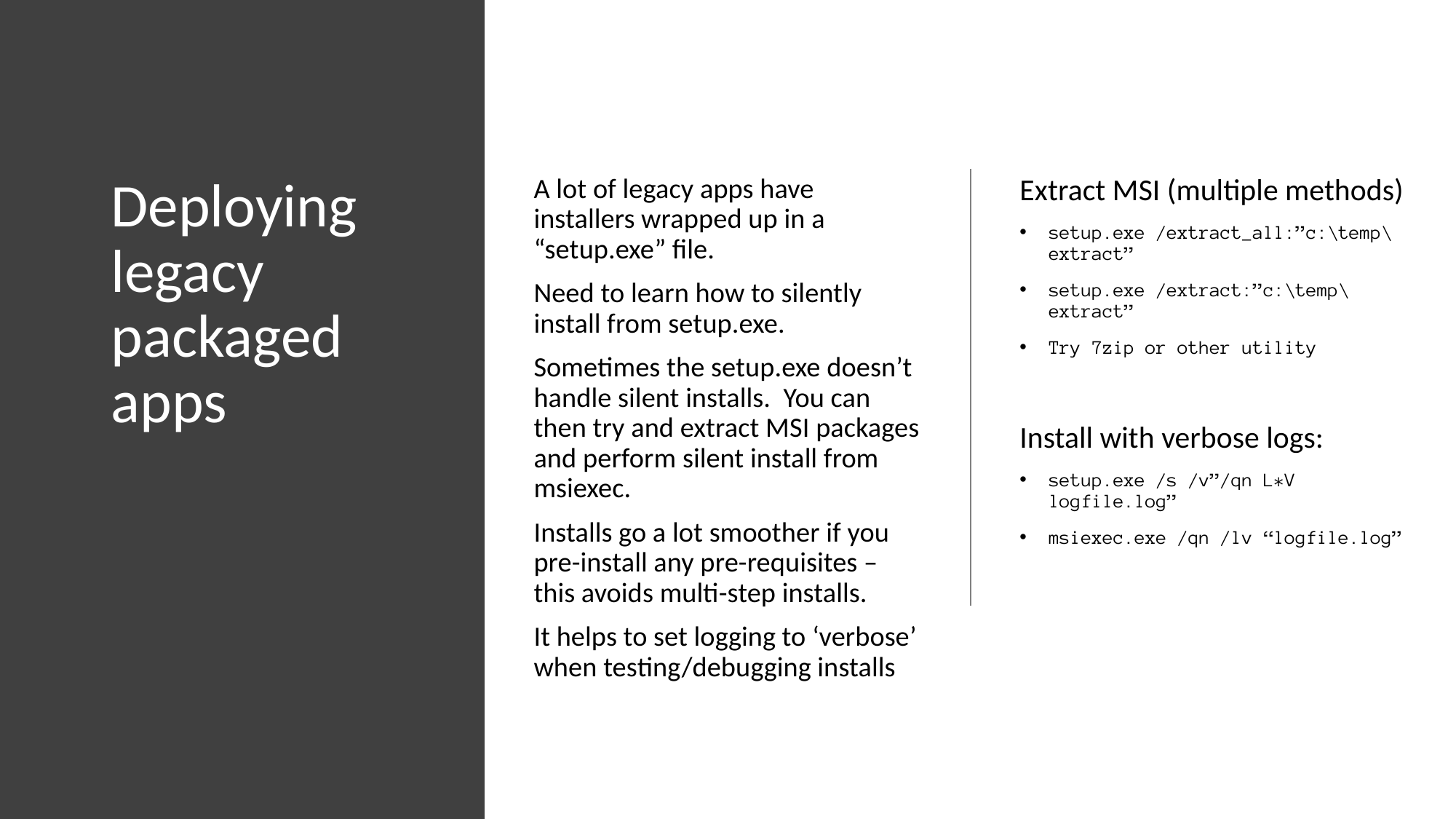

# Deploying legacy packaged apps
A lot of legacy apps have installers wrapped up in a “setup.exe” file.
Need to learn how to silently install from setup.exe.
Sometimes the setup.exe doesn’t handle silent installs.  You can then try and extract MSI packages and perform silent install from msiexec.
Installs go a lot smoother if you pre-install any pre-requisites – this avoids multi-step installs.
It helps to set logging to ‘verbose’ when testing/debugging installs
Extract MSI (multiple methods)
setup.exe /extract_all:”c:\temp\extract”
setup.exe /extract:”c:\temp\extract”
Try 7zip or other utility

Install with verbose logs:
setup.exe /s /v”/qn L*V logfile.log”
msiexec.exe /qn /lv “logfile.log”